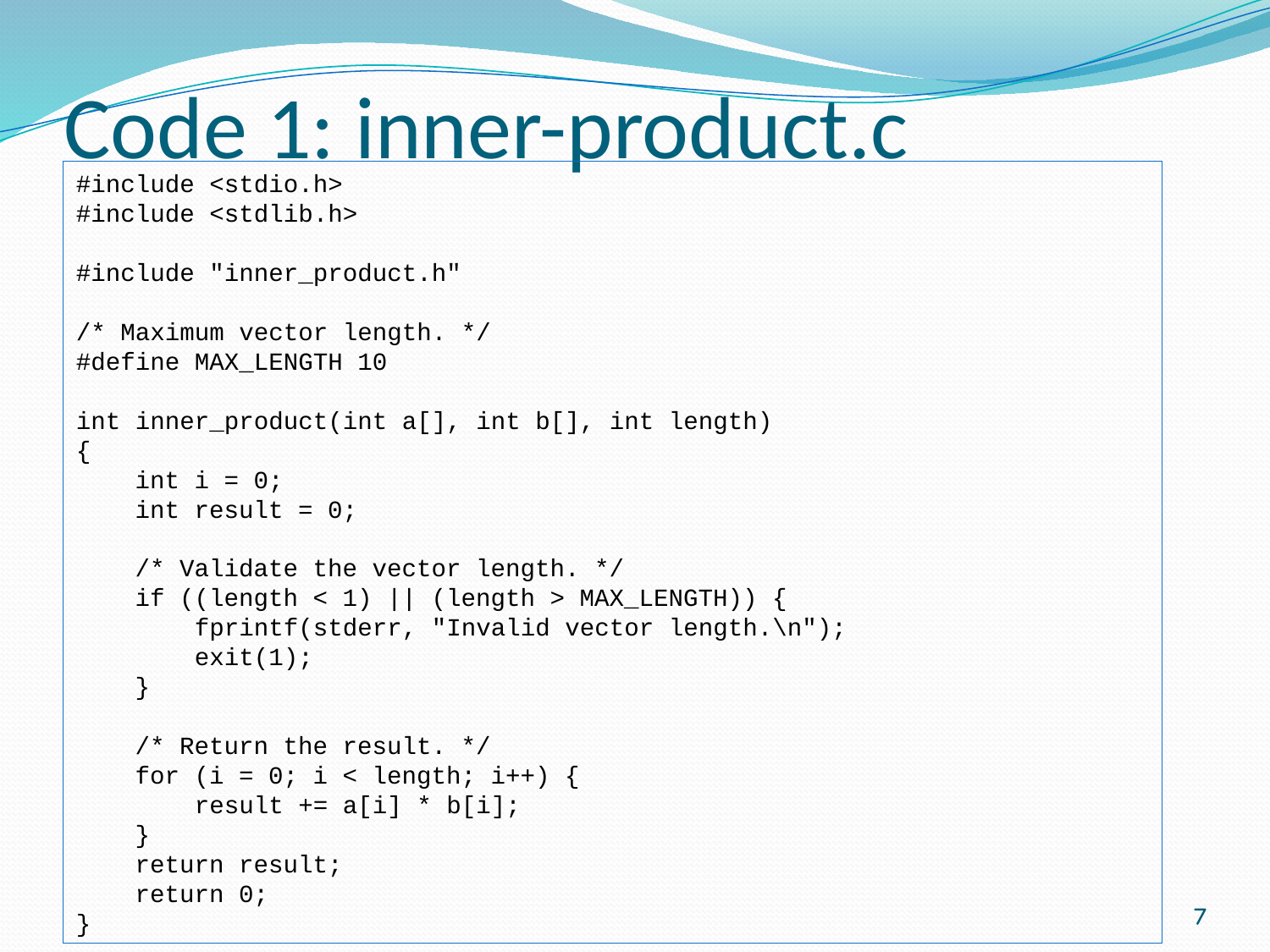

# Code 1: inner-product.c
#include <stdio.h>
#include <stdlib.h>

#include "inner_product.h"

/* Maximum vector length. */
#define MAX_LENGTH 10

int inner_product(int a[], int b[], int length)
{
    int i = 0;
    int result = 0;

    /* Validate the vector length. */
    if ((length < 1) || (length > MAX_LENGTH)) {
        fprintf(stderr, "Invalid vector length.\n");
        exit(1);
    }

    /* Return the result. */
    for (i = 0; i < length; i++) {
        result += a[i] * b[i];
    }
    return result;
    return 0;
}
7